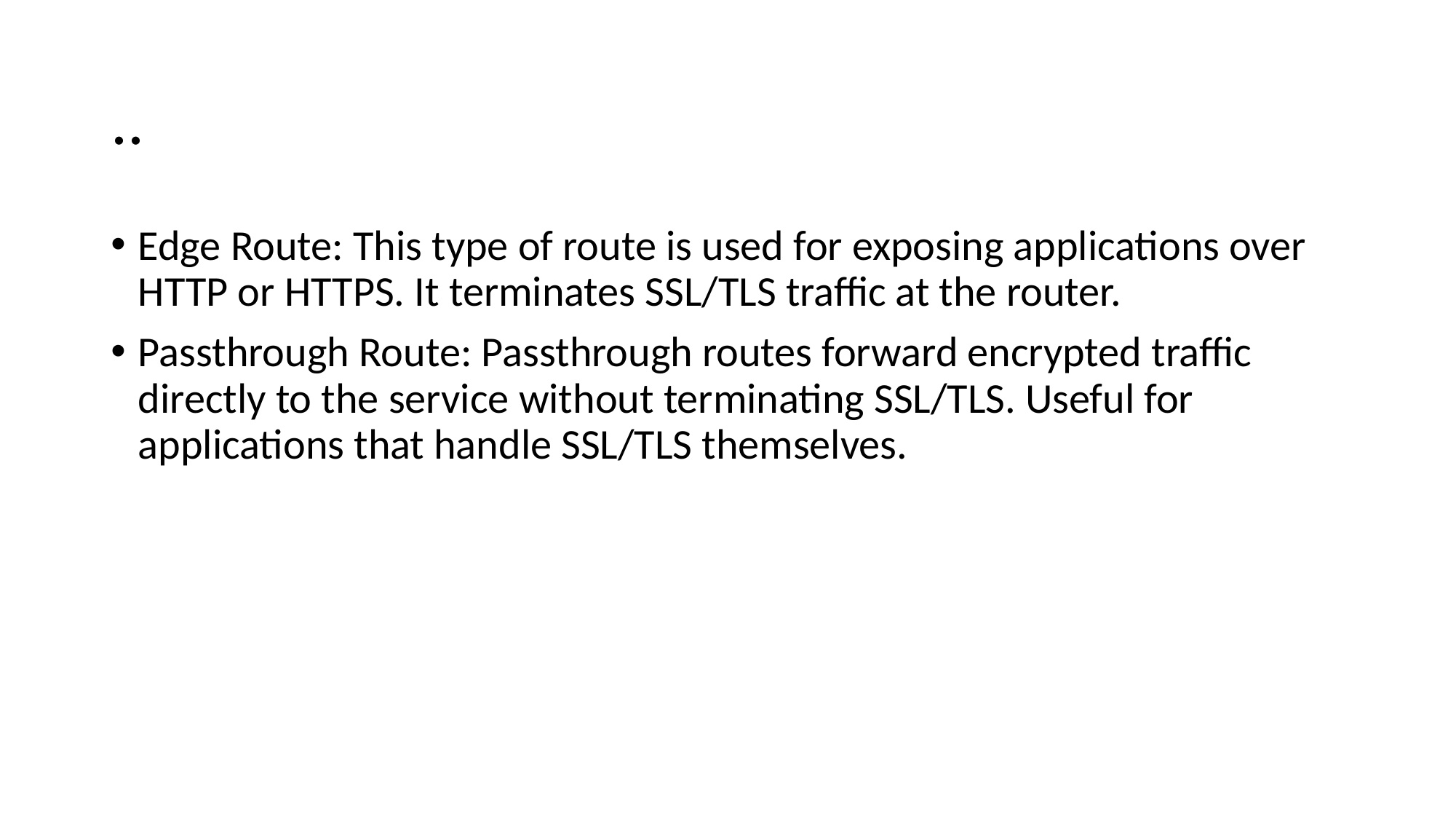

# ..
Edge Route: This type of route is used for exposing applications over HTTP or HTTPS. It terminates SSL/TLS traffic at the router.
Passthrough Route: Passthrough routes forward encrypted traffic directly to the service without terminating SSL/TLS. Useful for applications that handle SSL/TLS themselves.